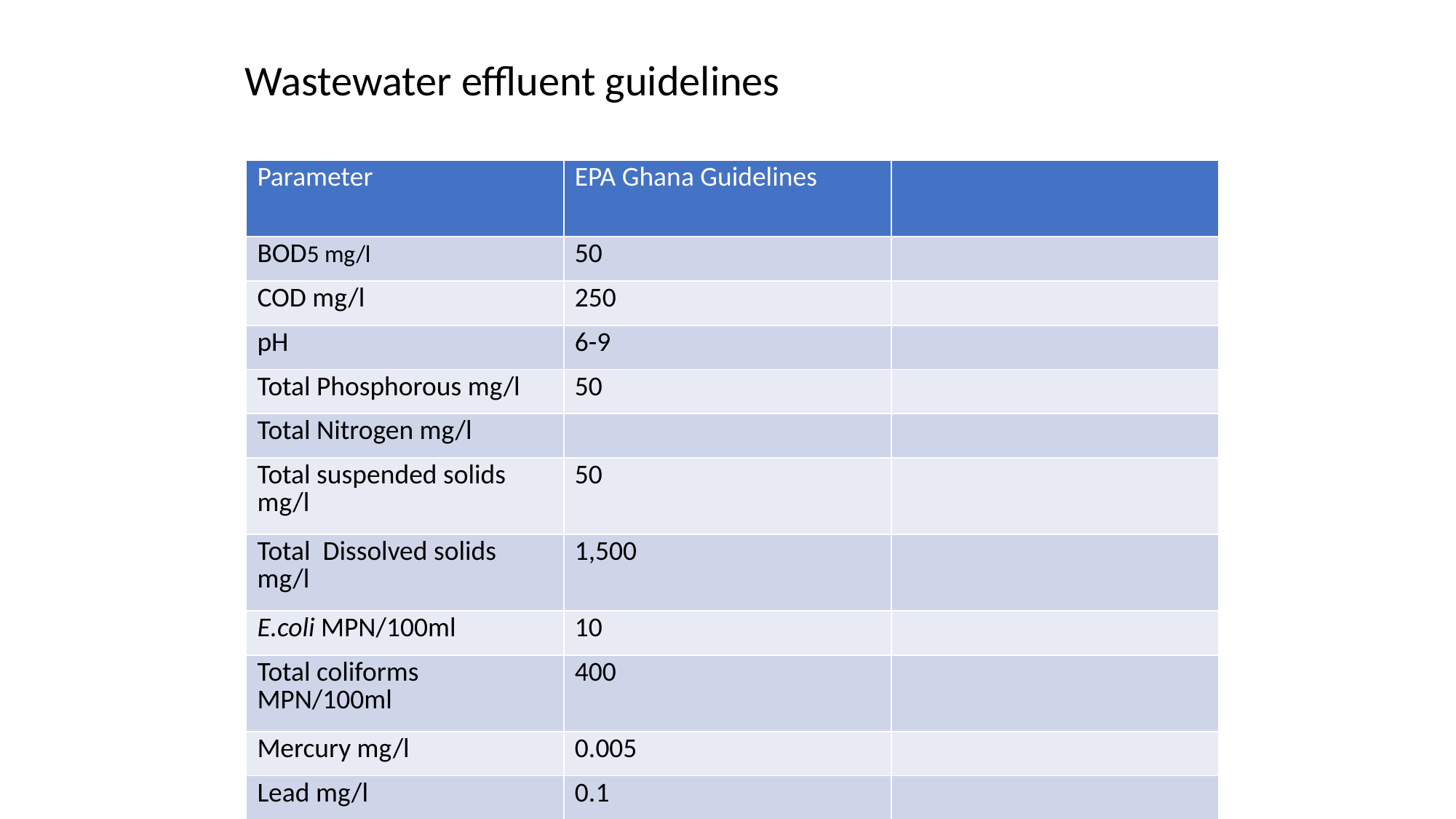

# Wastewater effluent guidelines
| Parameter | EPA Ghana Guidelines |  |
| --- | --- | --- |
| BOD5 mg/l | 50 |  |
| COD mg/l | 250 |  |
| pH | 6-9 |  |
| Total Phosphorous mg/l | 50 |  |
| Total Nitrogen mg/l |  |  |
| Total suspended solids mg/l | 50 |  |
| Total Dissolved solids mg/l | 1,500 |  |
| E.coli MPN/100ml | 10 |  |
| Total coliforms MPN/100ml | 400 |  |
| Mercury mg/l | 0.005 |  |
| Lead mg/l | 0.1 |  |
| Arsenic mg/l |  |  |
| Chromium (+6) mg/l | 0.005 |  |
| Sulphide mg/l | 0.3 |  |
| Nitrates mg/l | 0.1 |  |
| Cadmium mg/l | <0.1 |  |
| Total Phosphorous mg/l | 2 |  |
| Dissolved Oxygen | 1 |  |
| Turbidity (NTU) | 75 |  |